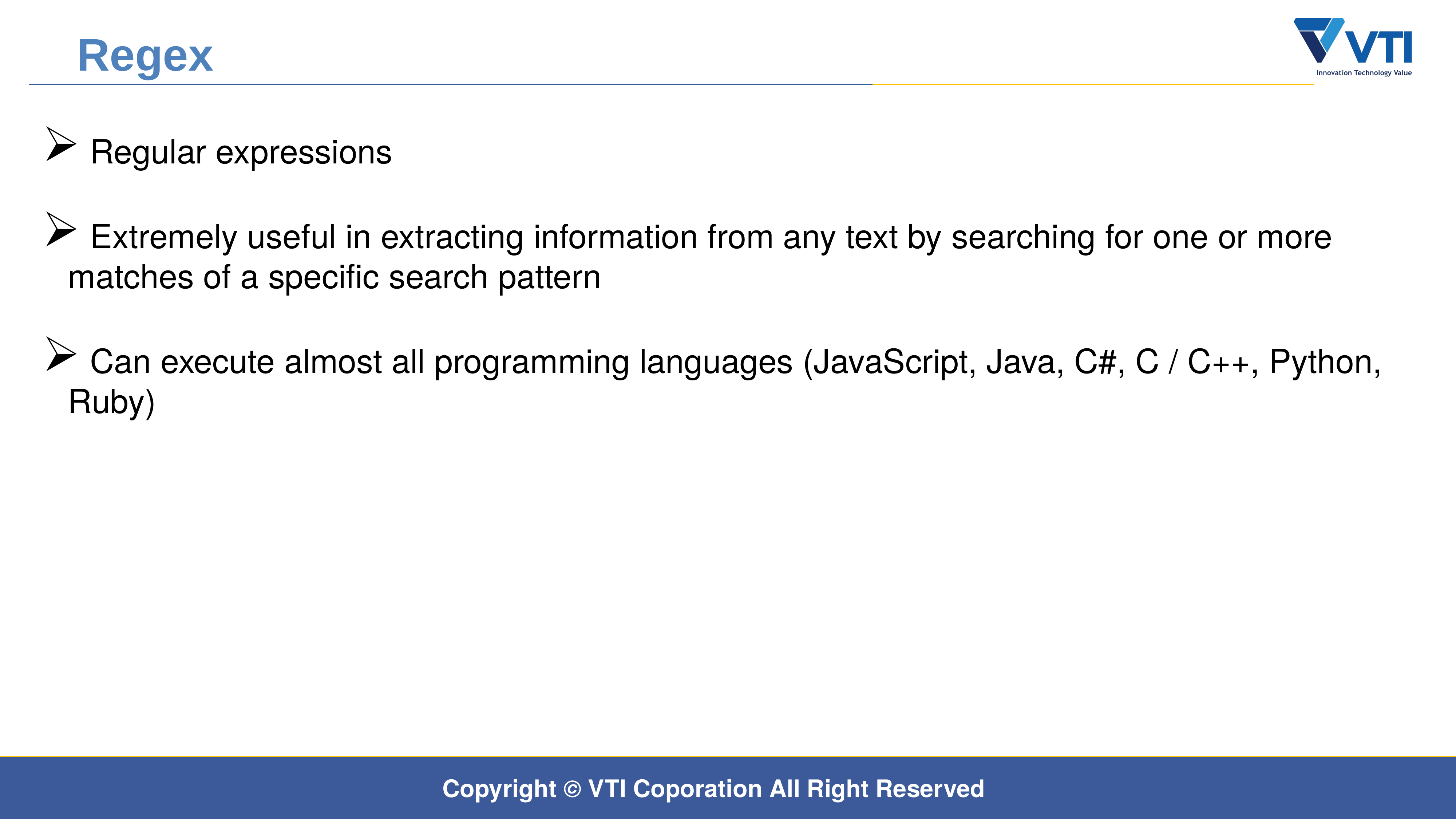

Regex
 Regular expressions
 Extremely useful in extracting information from any text by searching for one or more matches of a specific search pattern
 Can execute almost all programming languages (JavaScript, Java, C#, C / C++, Python, Ruby)